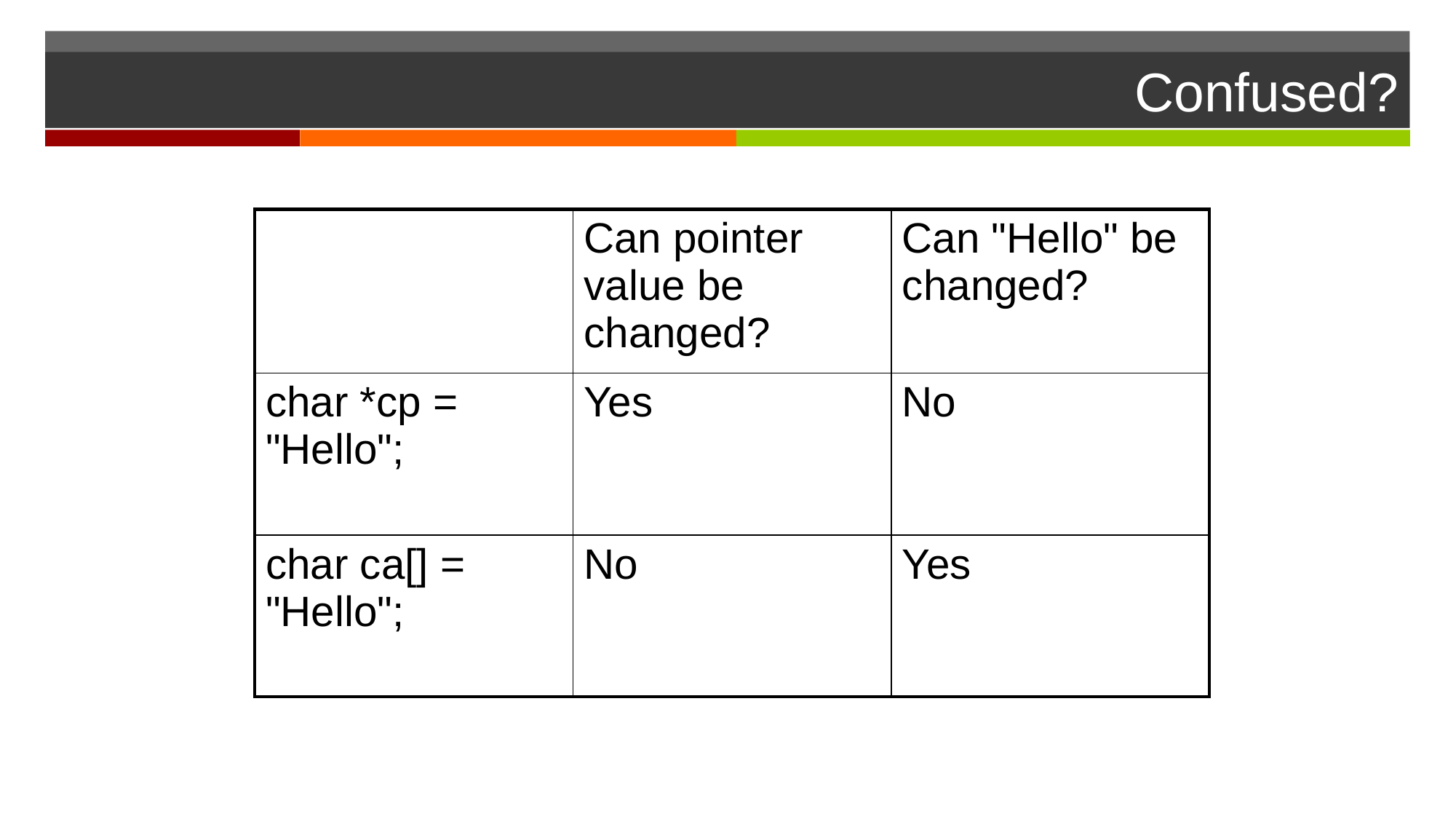

# Confused?
|  | Can pointer value be changed? | Can "Hello" be changed? |
| --- | --- | --- |
| char \*cp = "Hello"; | Yes | No |
| char ca[] = "Hello"; | No | Yes |